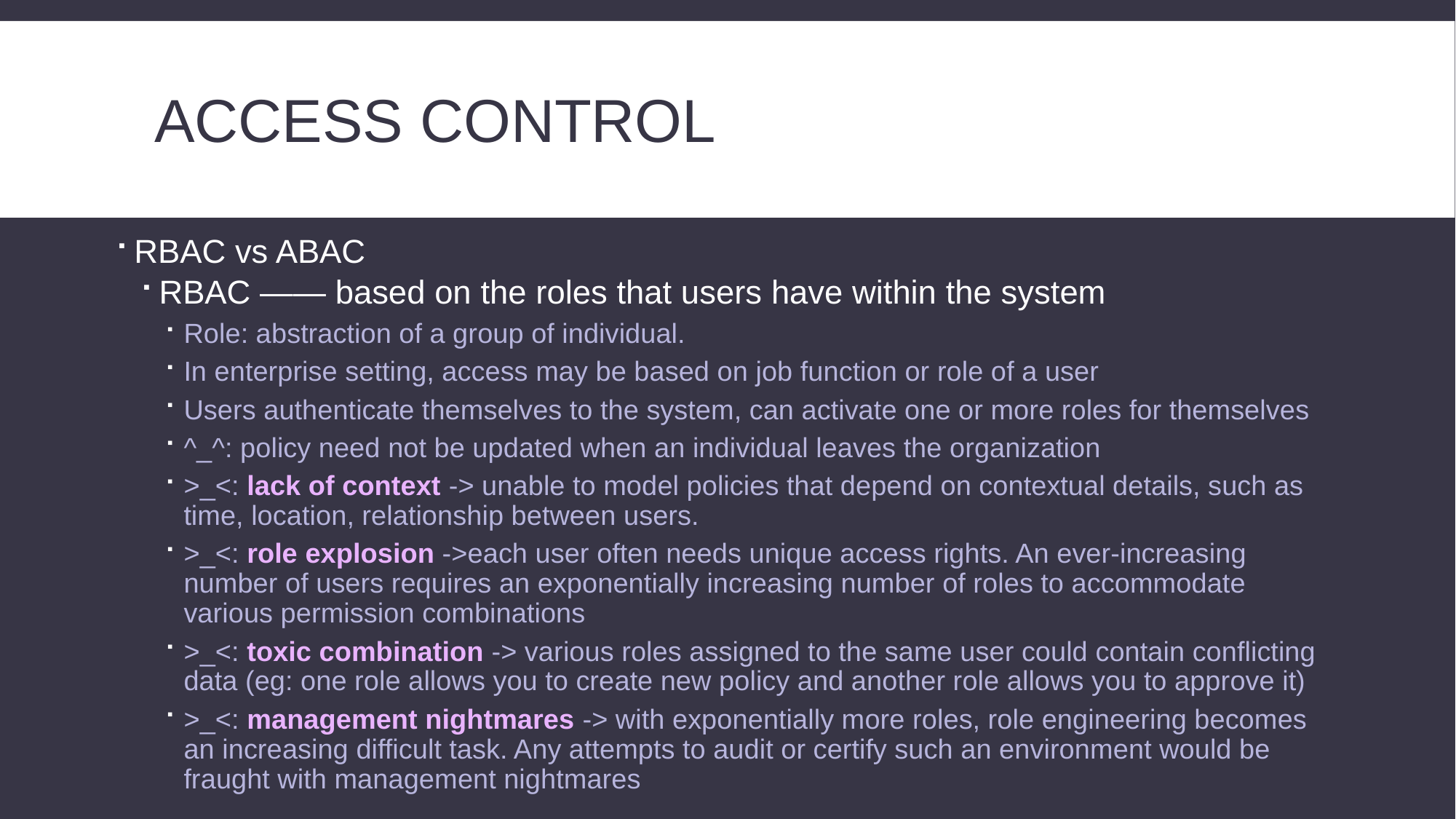

# Access control
RBAC vs ABAC
RBAC —— based on the roles that users have within the system
Role: abstraction of a group of individual.
In enterprise setting, access may be based on job function or role of a user
Users authenticate themselves to the system, can activate one or more roles for themselves
^_^: policy need not be updated when an individual leaves the organization
>_<: lack of context -> unable to model policies that depend on contextual details, such as time, location, relationship between users.
>_<: role explosion ->each user often needs unique access rights. An ever-increasing number of users requires an exponentially increasing number of roles to accommodate various permission combinations
>_<: toxic combination -> various roles assigned to the same user could contain conflicting data (eg: one role allows you to create new policy and another role allows you to approve it)
>_<: management nightmares -> with exponentially more roles, role engineering becomes an increasing difficult task. Any attempts to audit or certify such an environment would be fraught with management nightmares